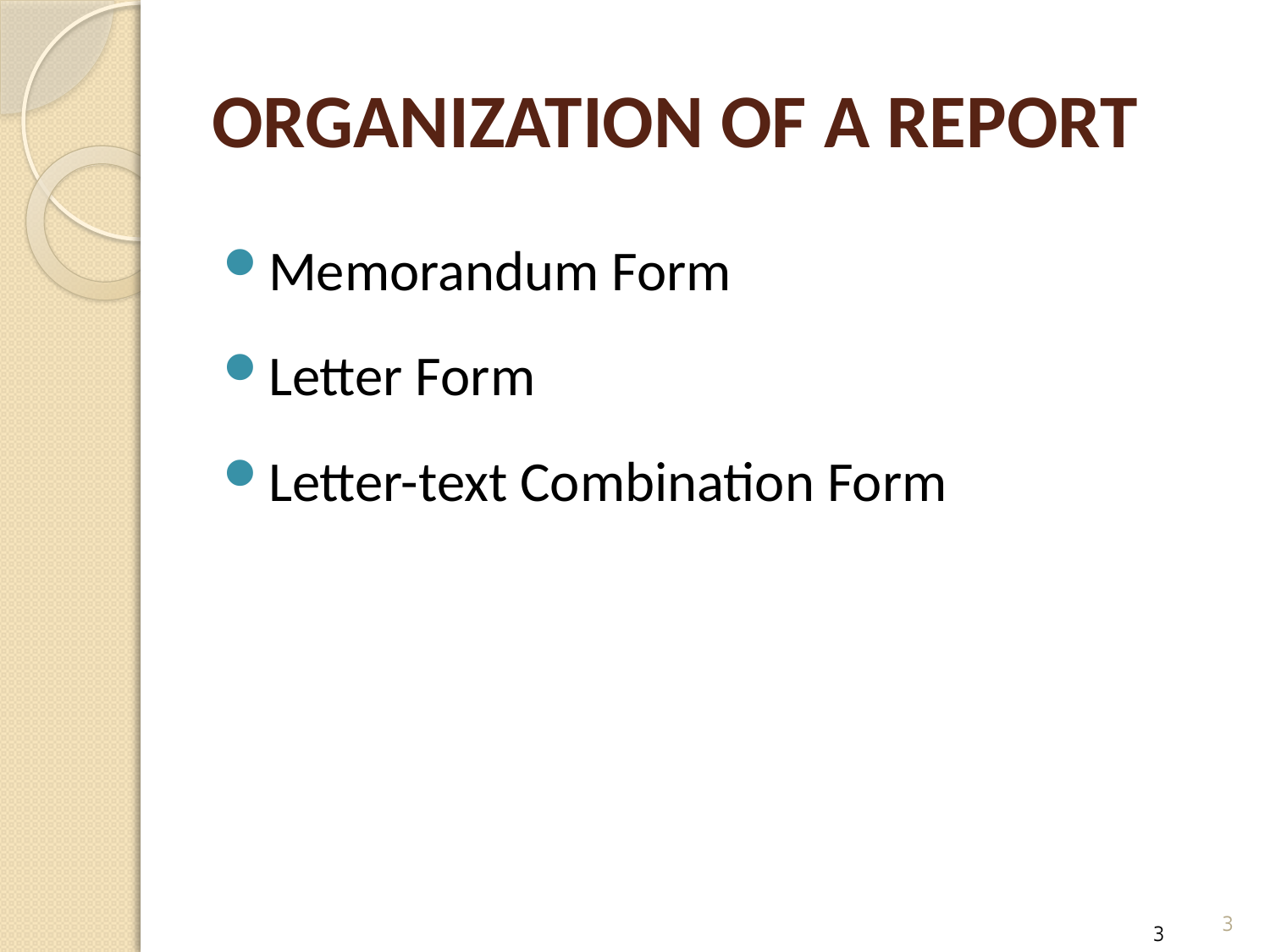

# ORGANIZATION OF A REPORT
Memorandum Form
Letter Form
Letter-text Combination Form
3
3